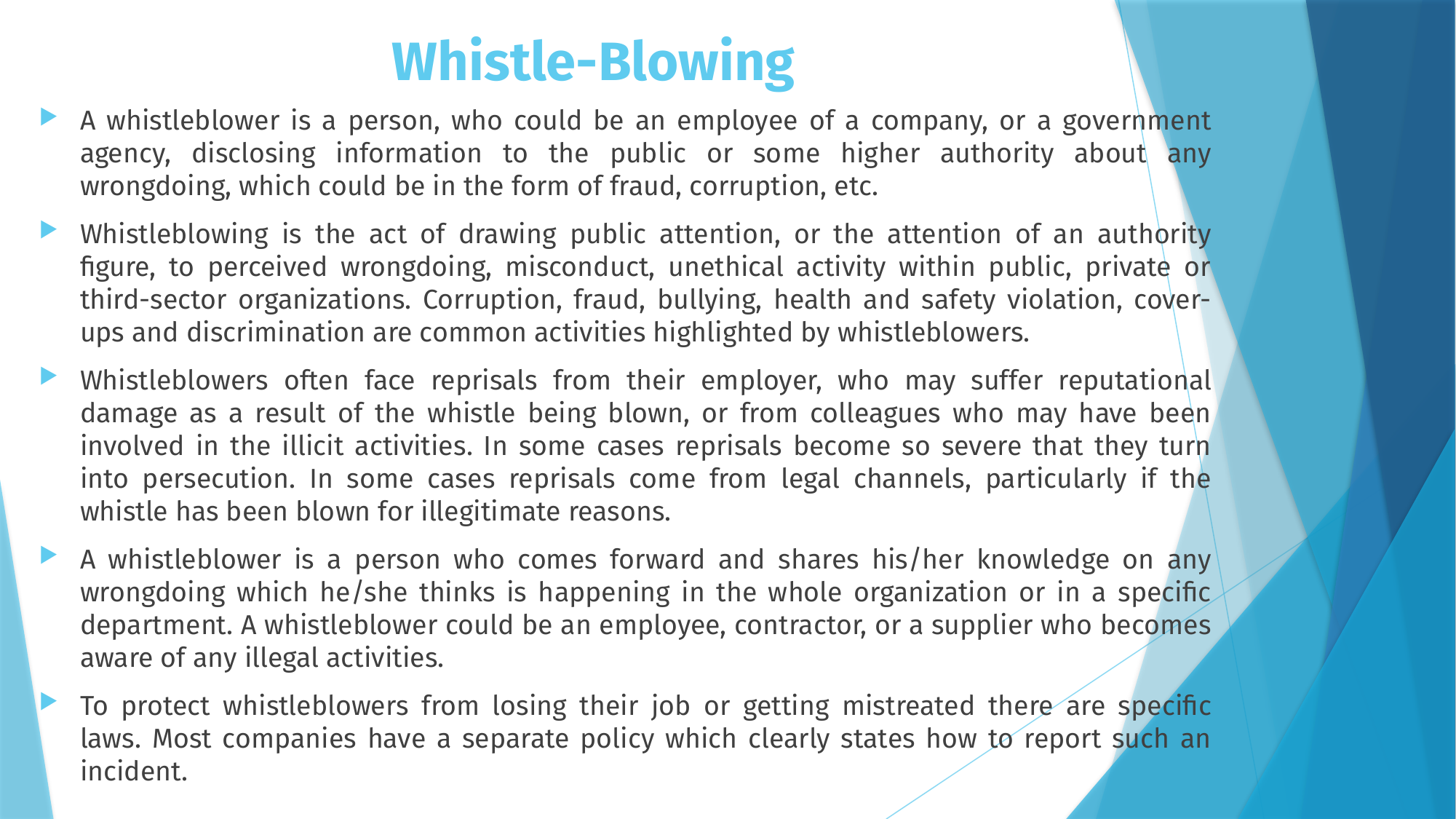

# Whistle-Blowing
A whistleblower is a person, who could be an employee of a company, or a government agency, disclosing information to the public or some higher authority about any wrongdoing, which could be in the form of fraud, corruption, etc.
Whistleblowing is the act of drawing public attention, or the attention of an authority figure, to perceived wrongdoing, misconduct, unethical activity within public, private or third-sector organizations. Corruption, fraud, bullying, health and safety violation, cover-ups and discrimination are common activities highlighted by whistleblowers.
Whistleblowers often face reprisals from their employer, who may suffer reputational damage as a result of the whistle being blown, or from colleagues who may have been involved in the illicit activities. In some cases reprisals become so severe that they turn into persecution. In some cases reprisals come from legal channels, particularly if the whistle has been blown for illegitimate reasons.
A whistleblower is a person who comes forward and shares his/her knowledge on any wrongdoing which he/she thinks is happening in the whole organization or in a specific department. A whistleblower could be an employee, contractor, or a supplier who becomes aware of any illegal activities.
To protect whistleblowers from losing their job or getting mistreated there are specific laws. Most companies have a separate policy which clearly states how to report such an incident.